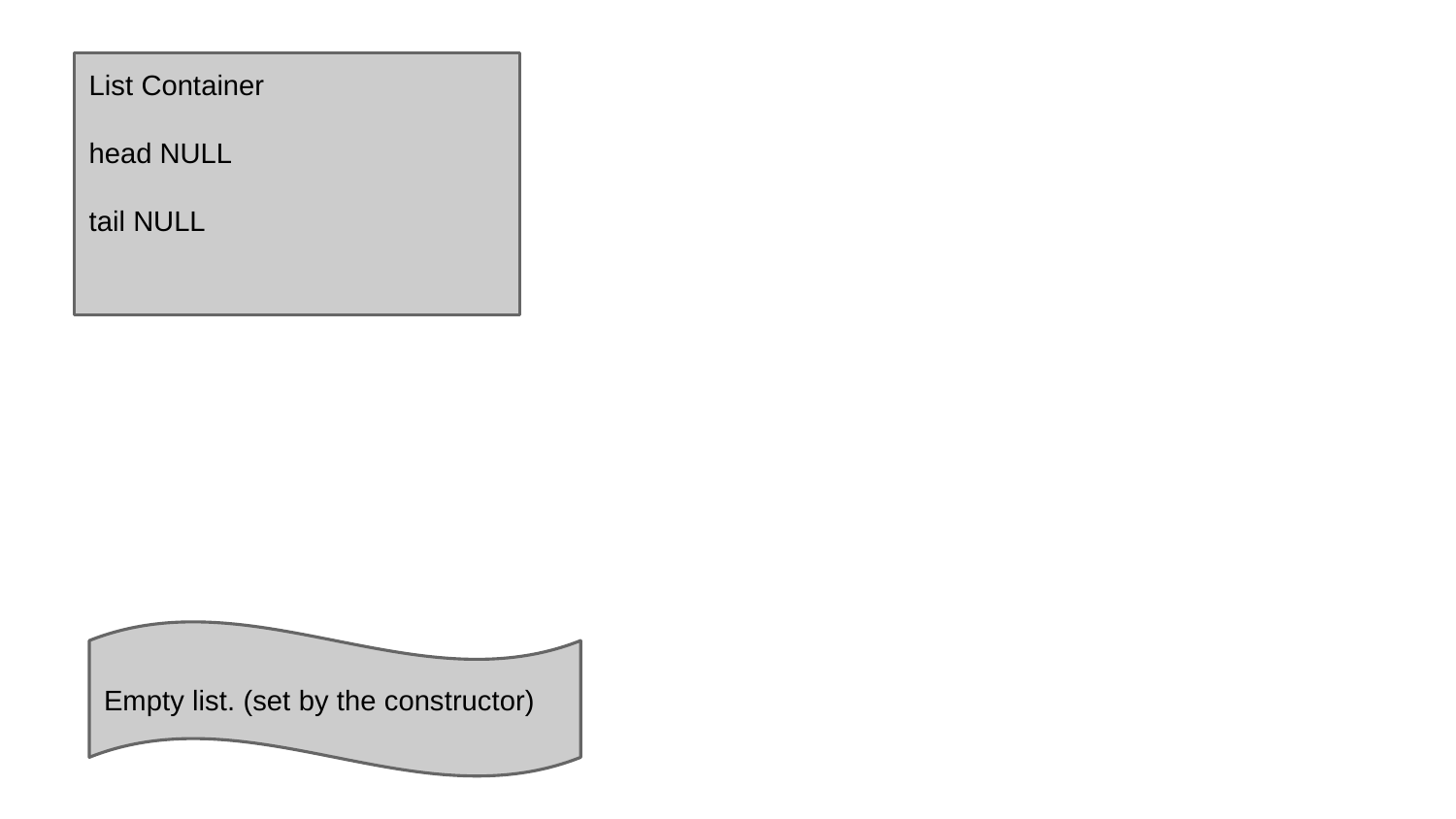

List Container

head NULL

tail NULL
Empty list. (set by the constructor)